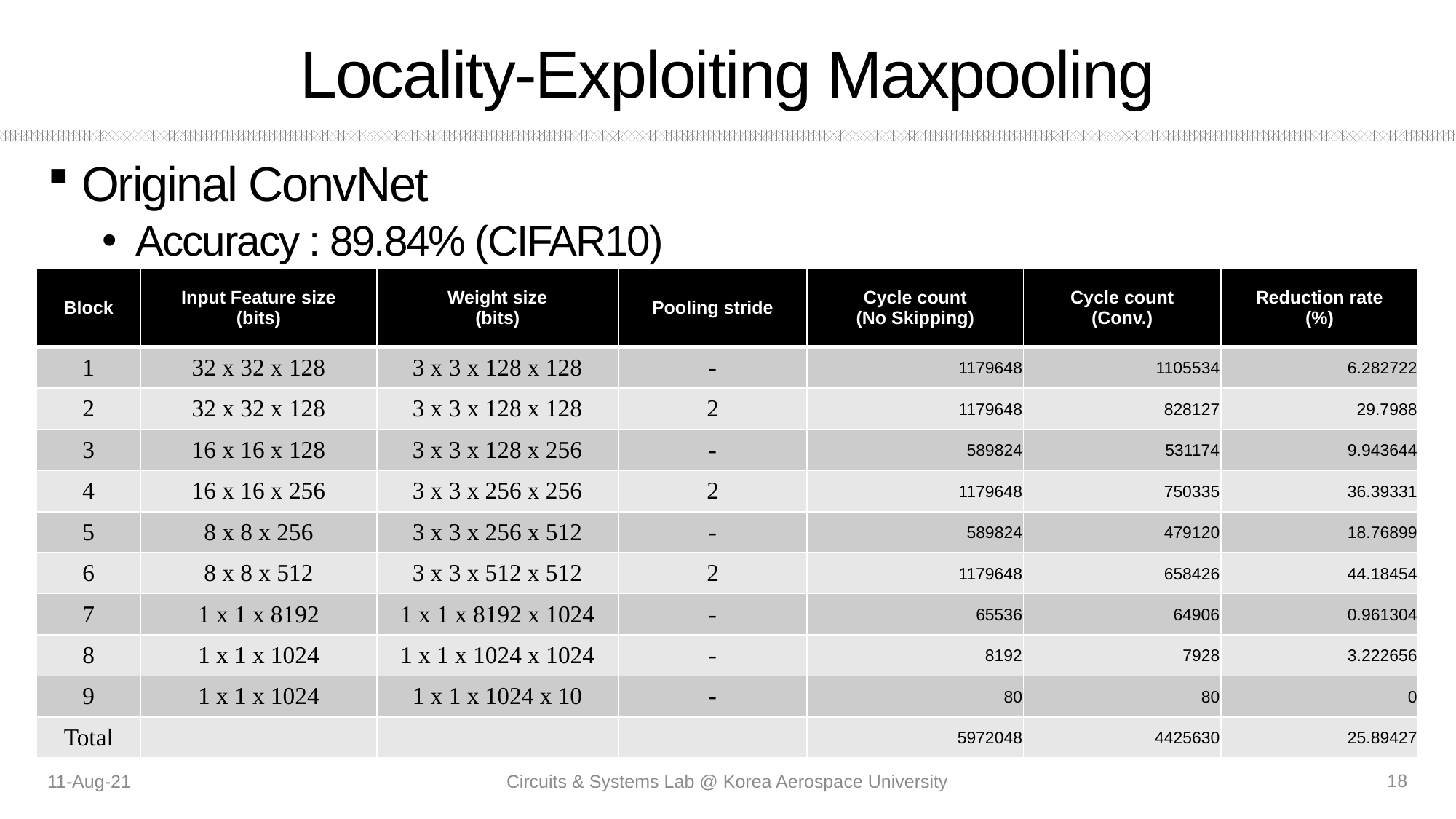

# Locality-Exploiting Maxpooling
Original ConvNet
Accuracy : 89.84% (CIFAR10)
| Block | Input Feature size (bits) | Weight size (bits) | Pooling stride | Cycle count (No Skipping) | Cycle count (Conv.) | Reduction rate (%) |
| --- | --- | --- | --- | --- | --- | --- |
| 1 | 32 x 32 x 128 | 3 x 3 x 128 x 128 | - | 1179648 | 1105534 | 6.282722 |
| 2 | 32 x 32 x 128 | 3 x 3 x 128 x 128 | 2 | 1179648 | 828127 | 29.7988 |
| 3 | 16 x 16 x 128 | 3 x 3 x 128 x 256 | - | 589824 | 531174 | 9.943644 |
| 4 | 16 x 16 x 256 | 3 x 3 x 256 x 256 | 2 | 1179648 | 750335 | 36.39331 |
| 5 | 8 x 8 x 256 | 3 x 3 x 256 x 512 | - | 589824 | 479120 | 18.76899 |
| 6 | 8 x 8 x 512 | 3 x 3 x 512 x 512 | 2 | 1179648 | 658426 | 44.18454 |
| 7 | 1 x 1 x 8192 | 1 x 1 x 8192 x 1024 | - | 65536 | 64906 | 0.961304 |
| 8 | 1 x 1 x 1024 | 1 x 1 x 1024 x 1024 | - | 8192 | 7928 | 3.222656 |
| 9 | 1 x 1 x 1024 | 1 x 1 x 1024 x 10 | - | 80 | 80 | 0 |
| Total |  |  |  | 5972048 | 4425630 | 25.89427 |
18
11-Aug-21
Circuits & Systems Lab @ Korea Aerospace University